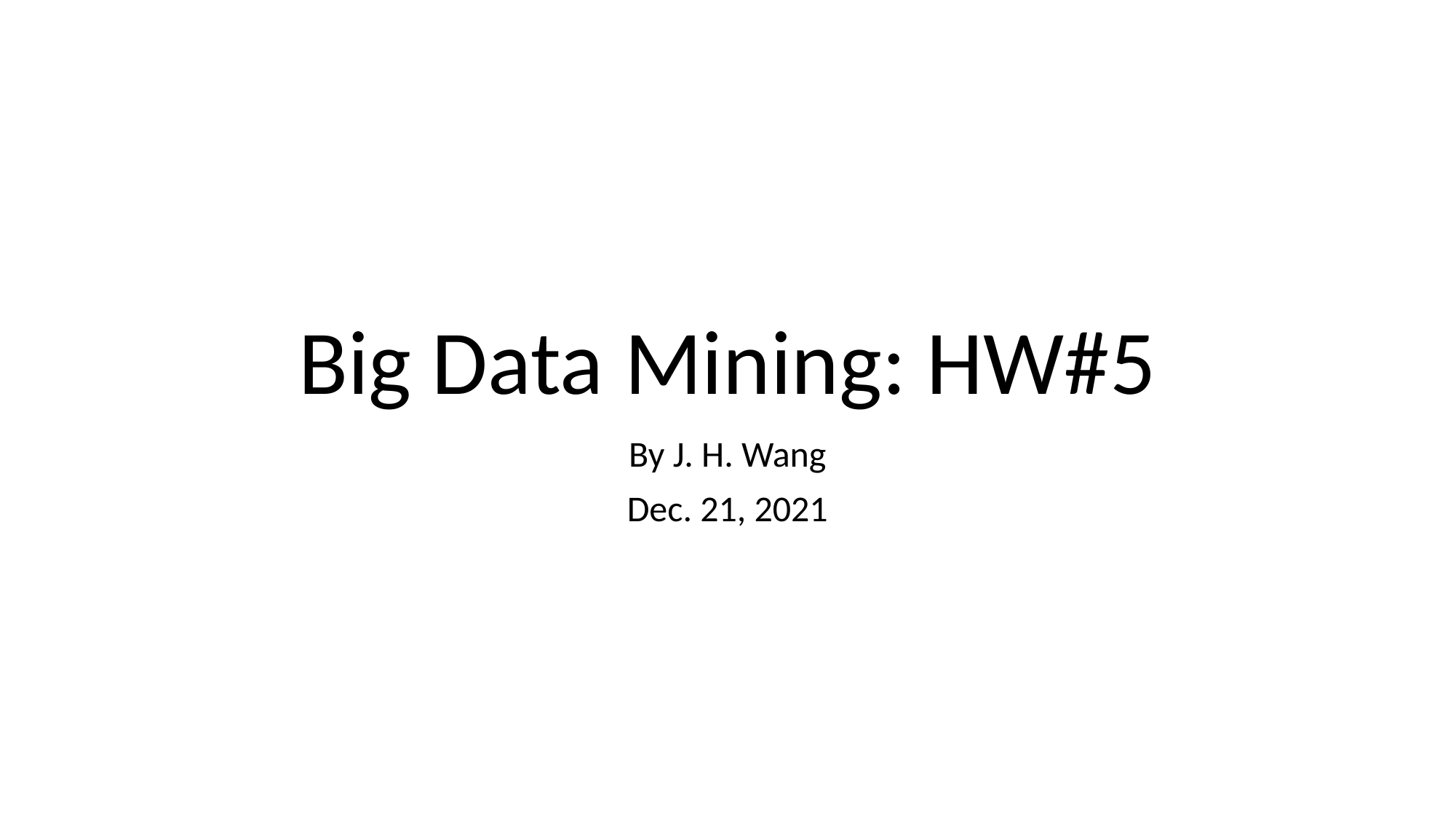

# Big Data Mining: HW#5
By J. H. Wang
Dec. 21, 2021